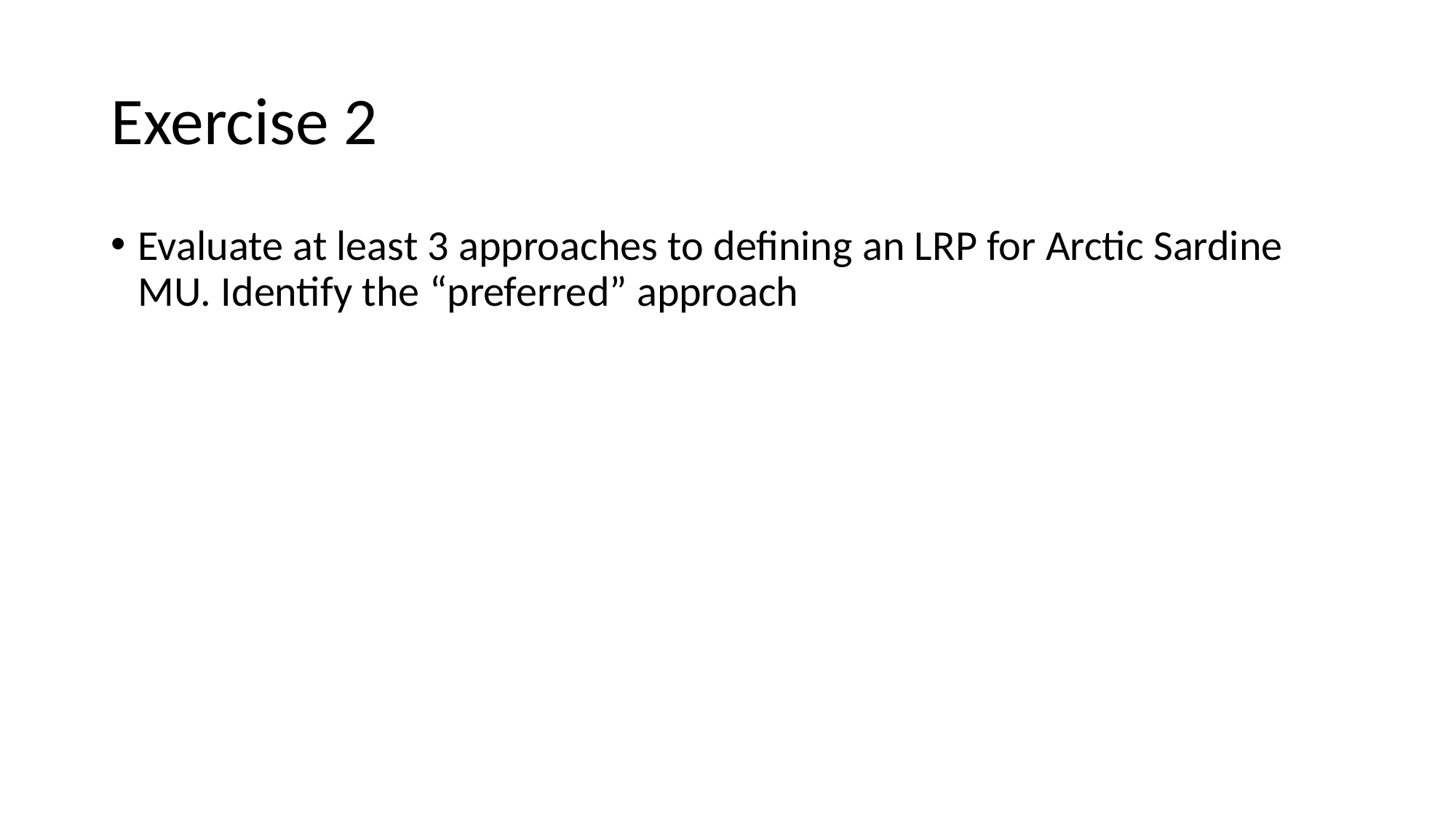

# Exercise 2
Evaluate at least 3 approaches to defining an LRP for Arctic Sardine MU. Identify the “preferred” approach